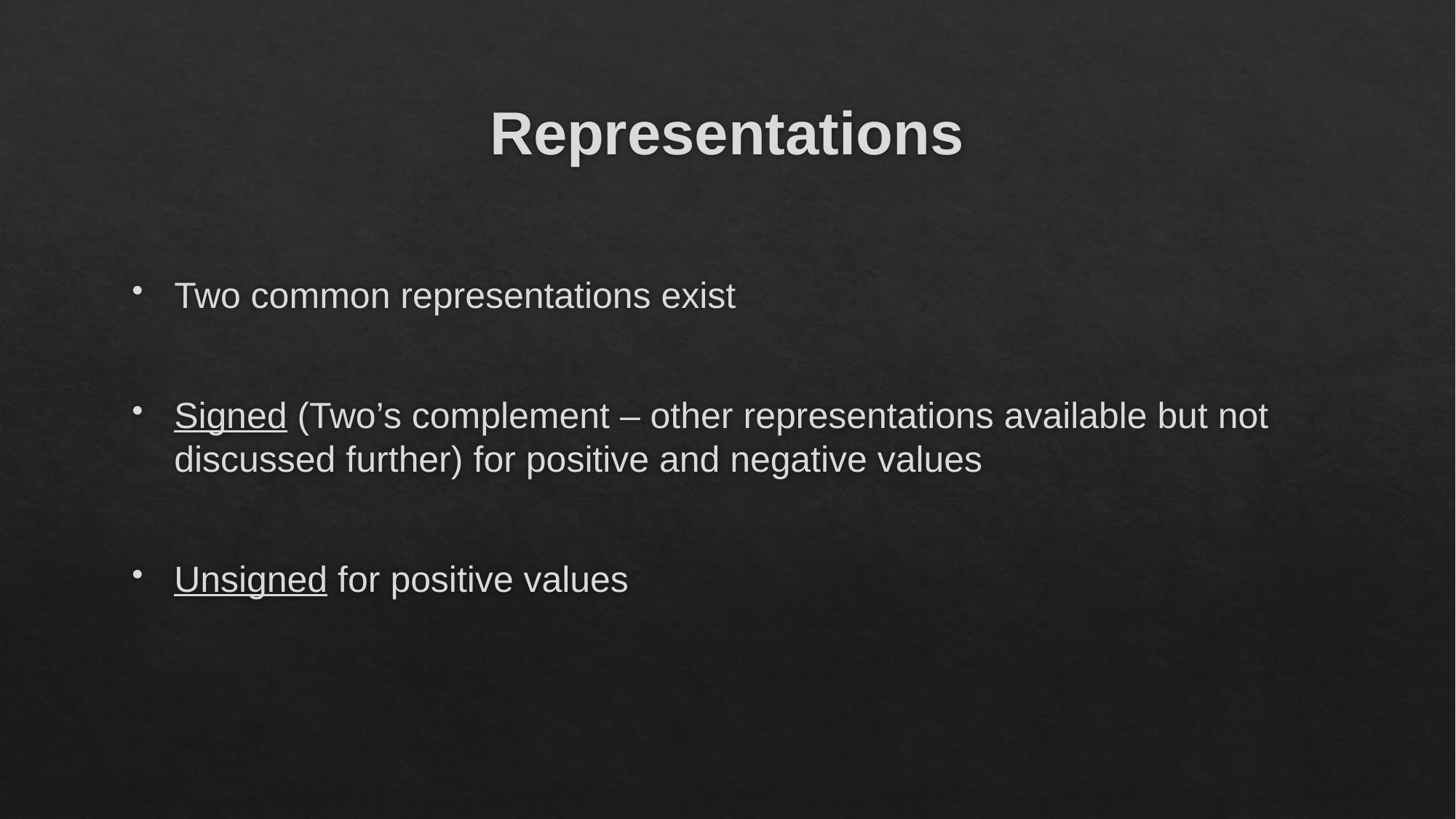

# Representations

Two common representations exist

Signed (Two’s complement – other representations available but not discussed further) for positive and negative values

Unsigned for positive values